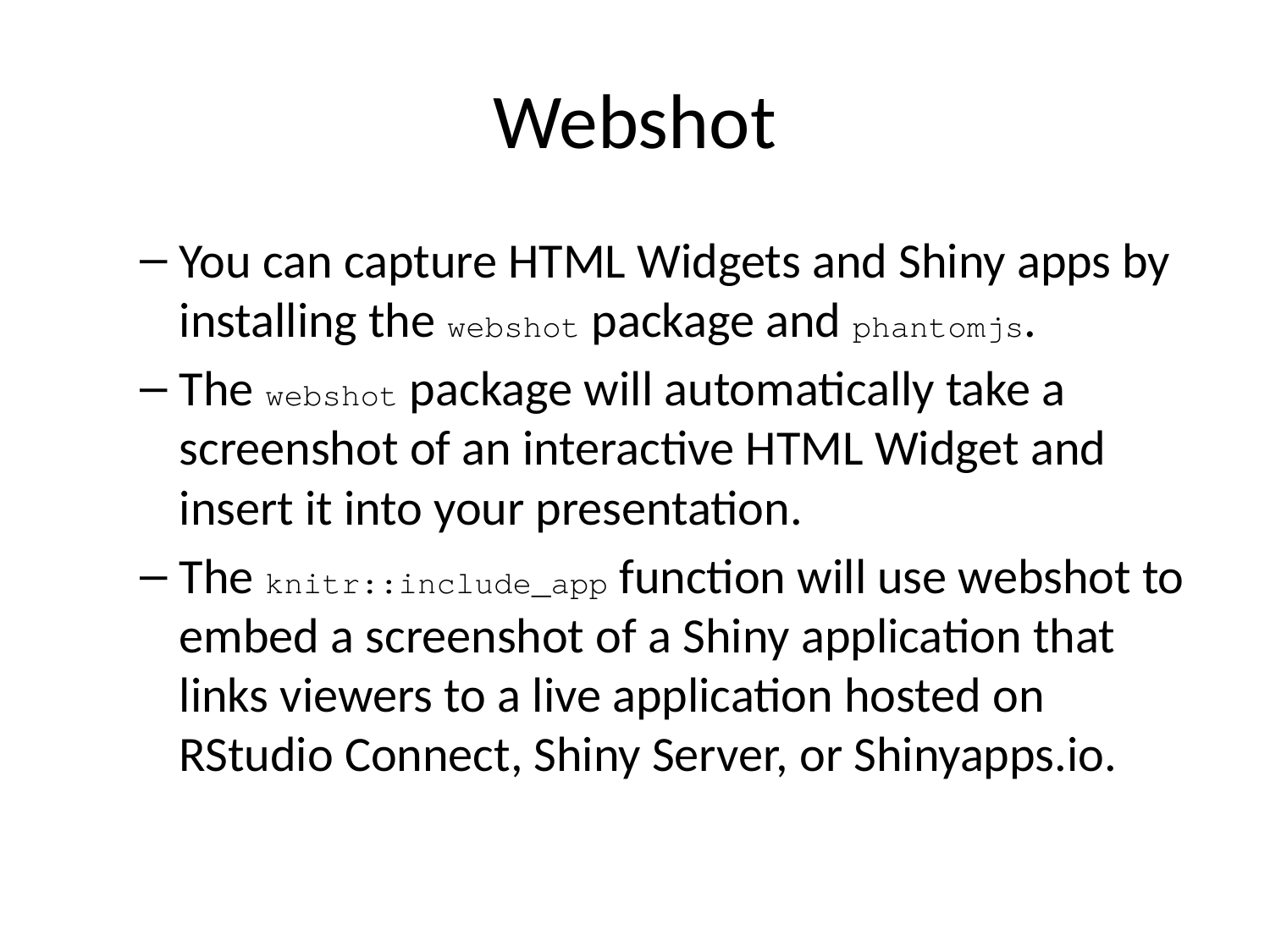

# Webshot
You can capture HTML Widgets and Shiny apps by installing the webshot package and phantomjs.
The webshot package will automatically take a screenshot of an interactive HTML Widget and insert it into your presentation.
The knitr::include_app function will use webshot to embed a screenshot of a Shiny application that links viewers to a live application hosted on RStudio Connect, Shiny Server, or Shinyapps.io.